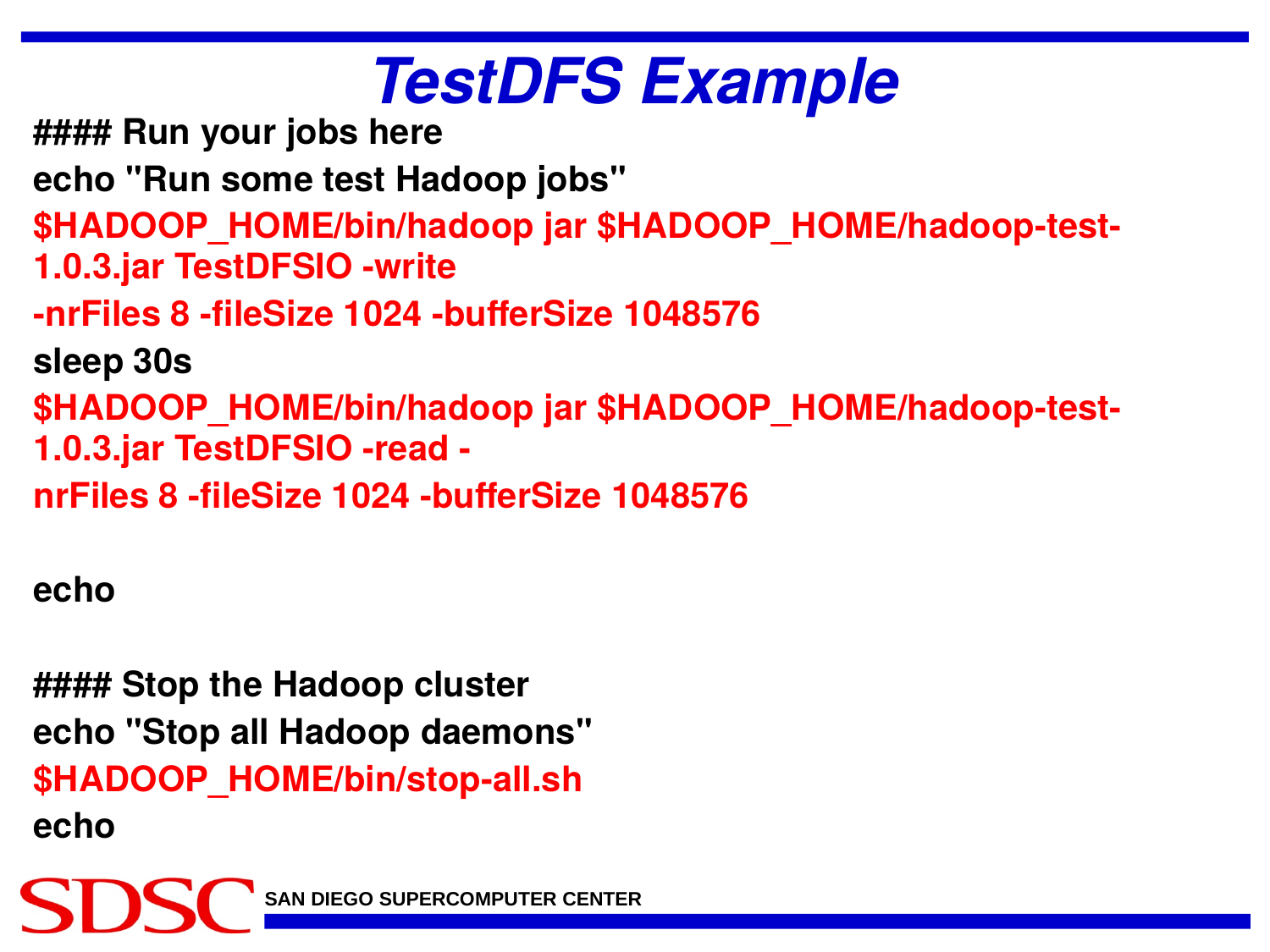

# TestDFS Example
#### Run your jobs here
echo "Run some test Hadoop jobs"
$HADOOP_HOME/bin/hadoop jar $HADOOP_HOME/hadoop-test-1.0.3.jar TestDFSIO -write
-nrFiles 8 -fileSize 1024 -bufferSize 1048576
sleep 30s
$HADOOP_HOME/bin/hadoop jar $HADOOP_HOME/hadoop-test-1.0.3.jar TestDFSIO -read -
nrFiles 8 -fileSize 1024 -bufferSize 1048576

echo

#### Stop the Hadoop cluster
echo "Stop all Hadoop daemons"
$HADOOP_HOME/bin/stop-all.sh
echo